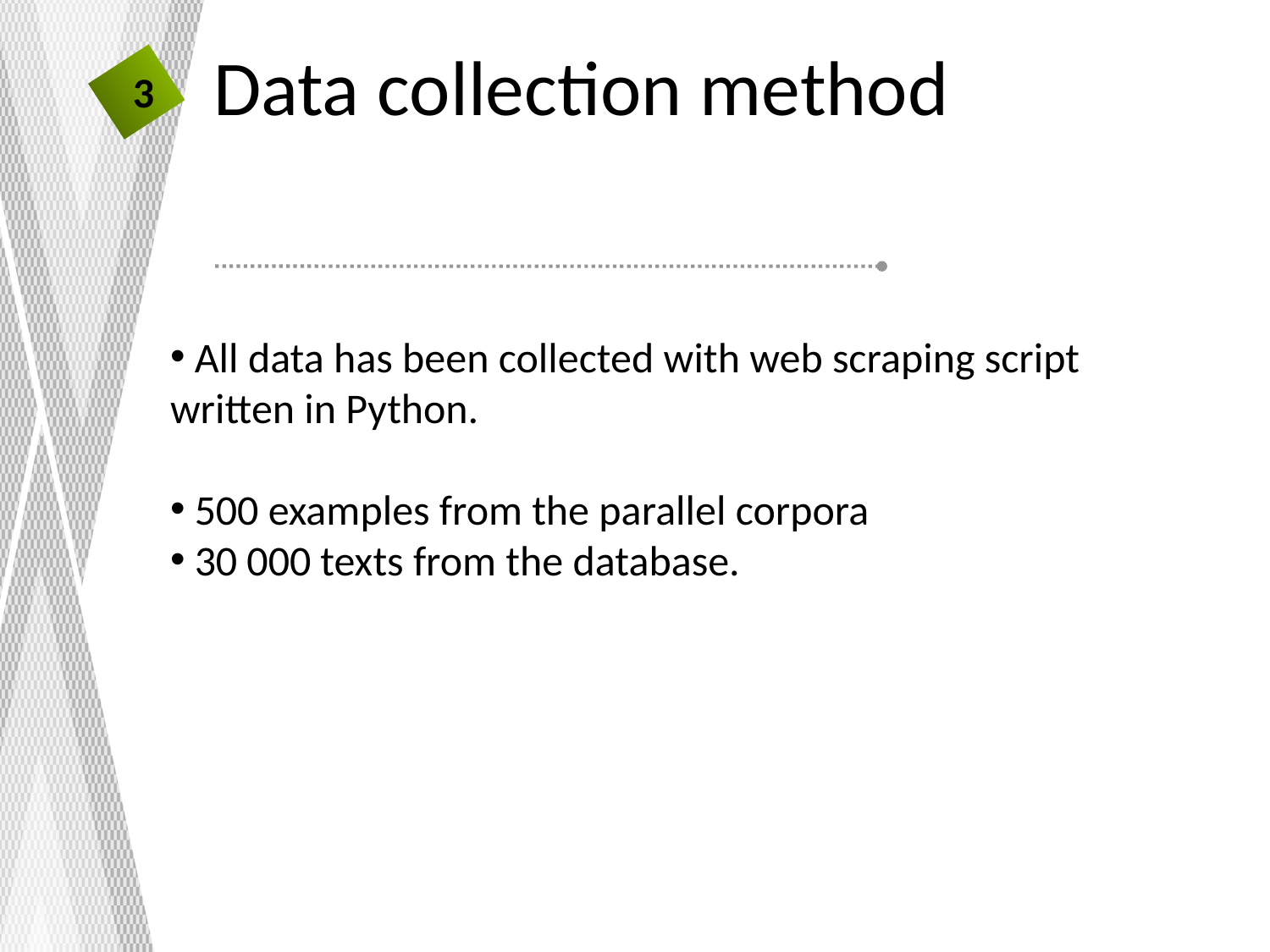

# Data collection method

3

 All data has been collected with web scraping script written in Python.

 500 examples from the parallel corpora
 30 000 texts from the database.